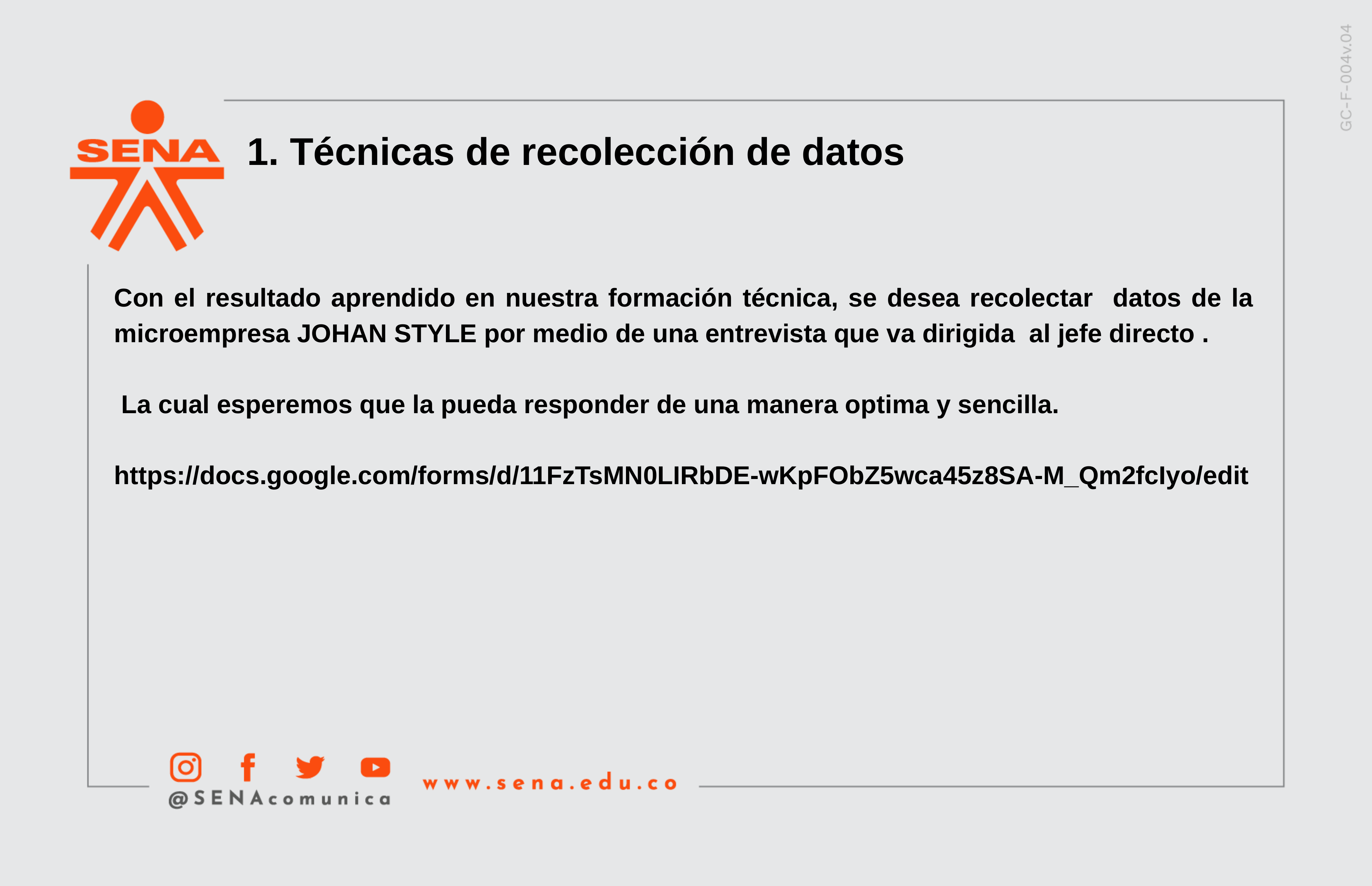

1. Técnicas de recolección de datos
Con el resultado aprendido en nuestra formación técnica, se desea recolectar  datos de la microempresa JOHAN STYLE por medio de una entrevista que va dirigida  al jefe directo .

 La cual esperemos que la pueda responder de una manera optima y sencilla.

https://docs.google.com/forms/d/11FzTsMN0LIRbDE-wKpFObZ5wca45z8SA-M_Qm2fcIyo/edit